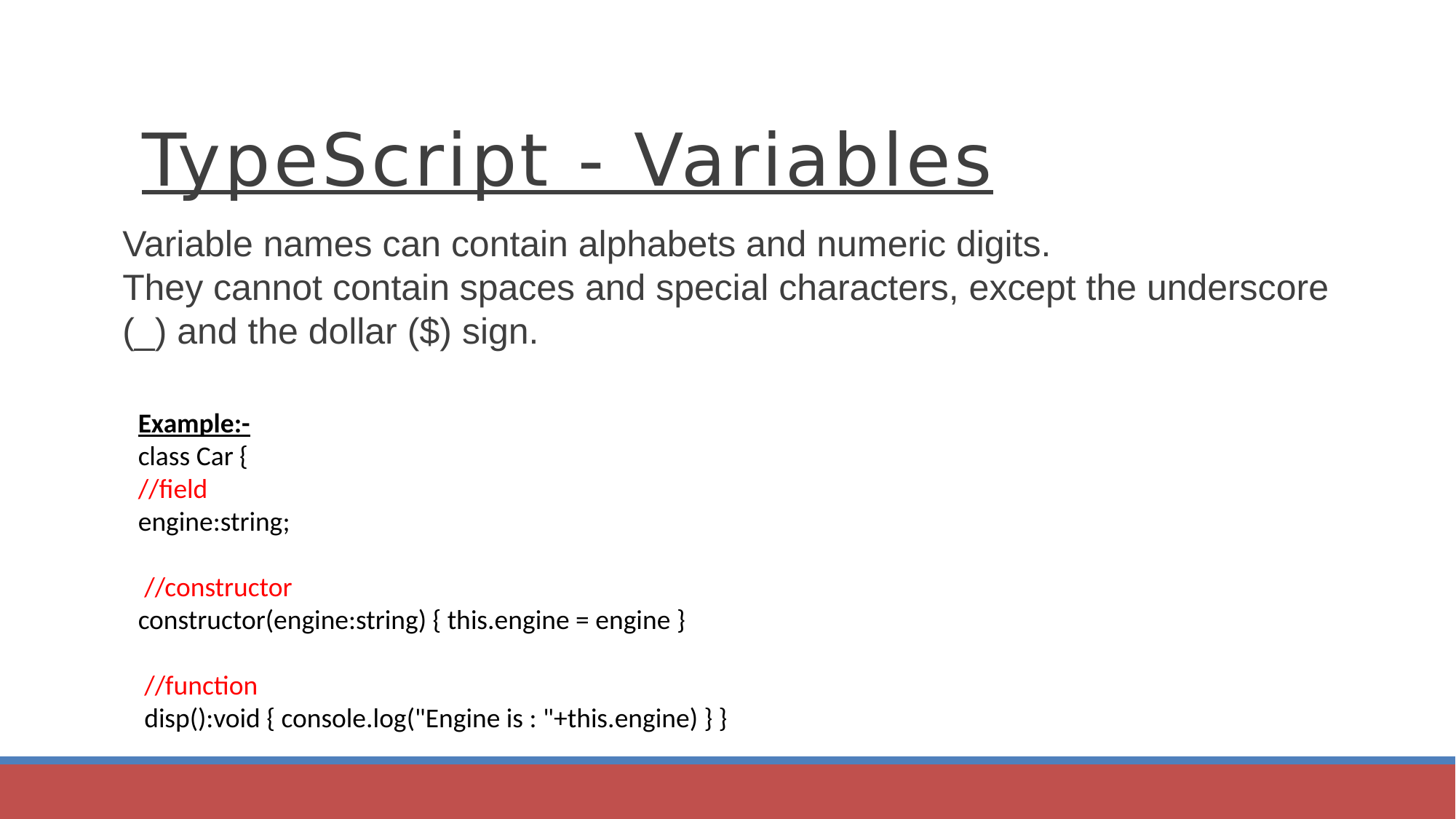

# TypeScript - Variables
Variable names can contain alphabets and numeric digits.
They cannot contain spaces and special characters, except the underscore (_) and the dollar ($) sign.
Example:-
class Car {
//field
engine:string;

 //constructor
constructor(engine:string) { this.engine = engine }

 //function
 disp():void { console.log("Engine is : "+this.engine) } }